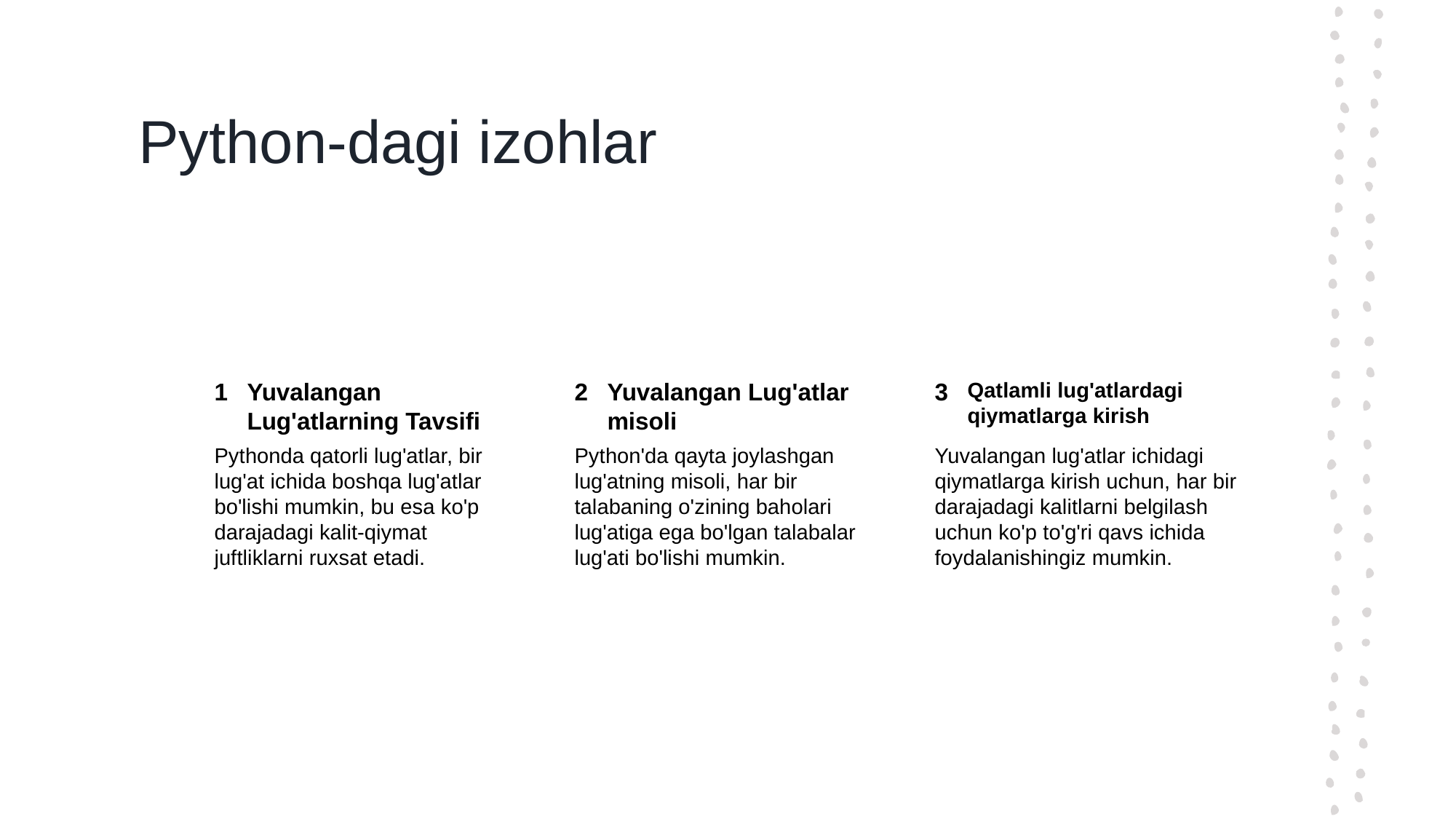

# Python-dagi izohlar
1
Yuvalangan Lug'atlarning Tavsifi
2
Yuvalangan Lug'atlar misoli
3
Qatlamli lug'atlardagi qiymatlarga kirish
Pythonda qatorli lug'atlar, bir lug'at ichida boshqa lug'atlar bo'lishi mumkin, bu esa ko'p darajadagi kalit-qiymat juftliklarni ruxsat etadi.
Python'da qayta joylashgan lug'atning misoli, har bir talabaning o'zining baholari lug'atiga ega bo'lgan talabalar lug'ati bo'lishi mumkin.
Yuvalangan lug'atlar ichidagi qiymatlarga kirish uchun, har bir darajadagi kalitlarni belgilash uchun ko'p to'g'ri qavs ichida foydalanishingiz mumkin.